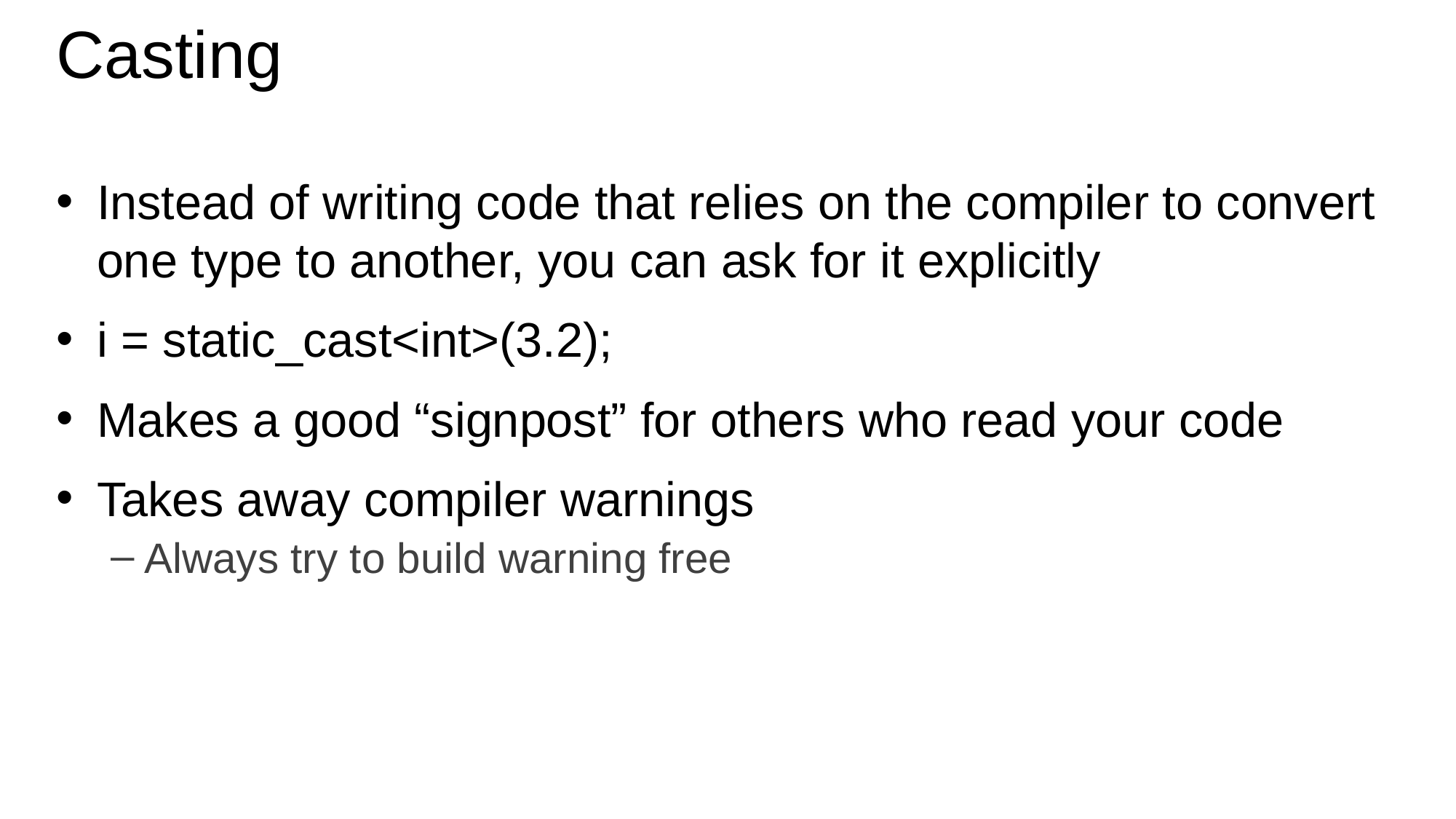

# Casting
Instead of writing code that relies on the compiler to convert one type to another, you can ask for it explicitly
i = static_cast<int>(3.2);
Makes a good “signpost” for others who read your code
Takes away compiler warnings
Always try to build warning free